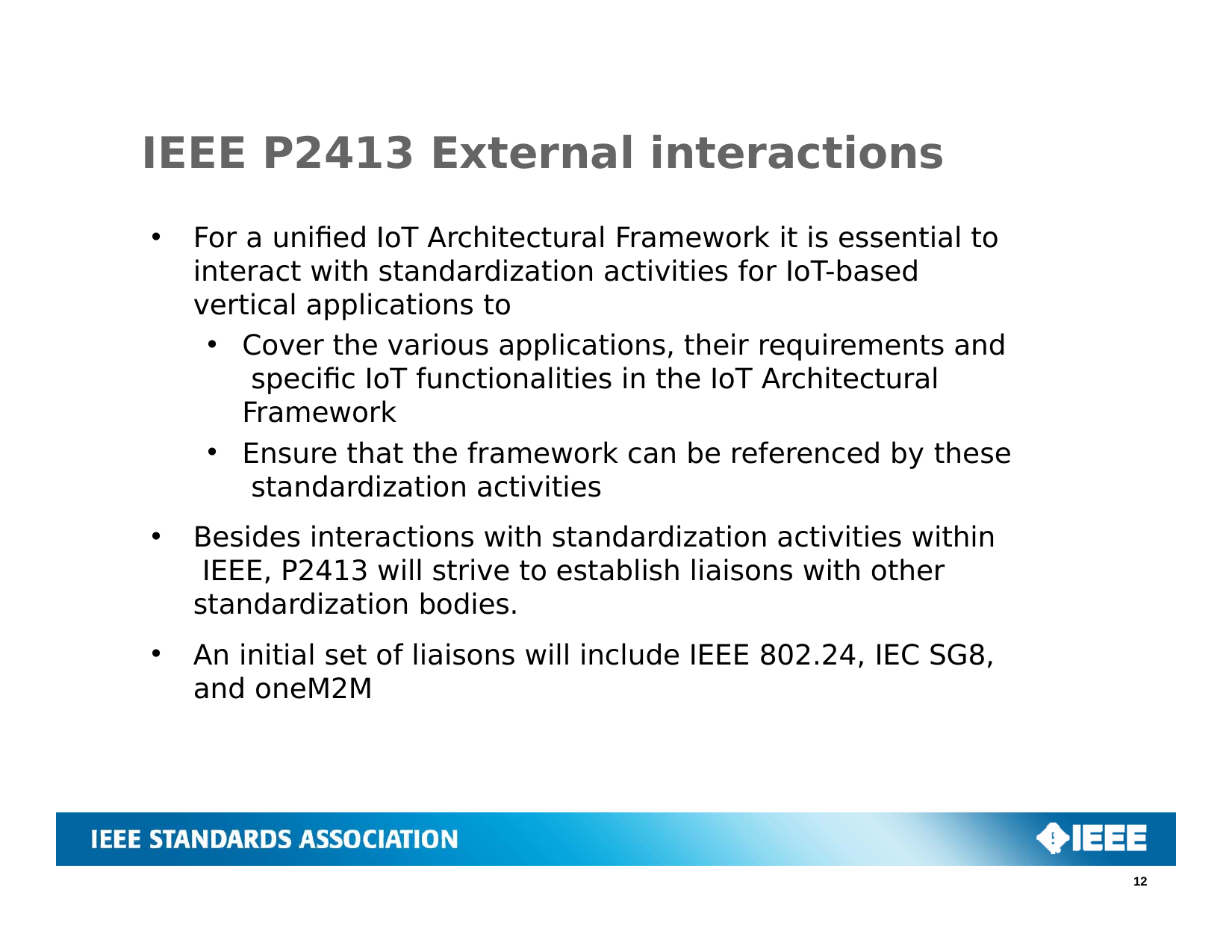

# IEEE P2413 External interactions
For a unified IoT Architectural Framework it is essential to  interact with standardization activities for IoT-based  vertical applications to
Cover the various applications, their requirements and  specific IoT functionalities in the IoT Architectural  Framework
Ensure that the framework can be referenced by these  standardization activities
Besides interactions with standardization activities within  IEEE, P2413 will strive to establish liaisons with other  standardization bodies.
An initial set of liaisons will include IEEE 802.24, IEC SG8,  and oneM2M
12